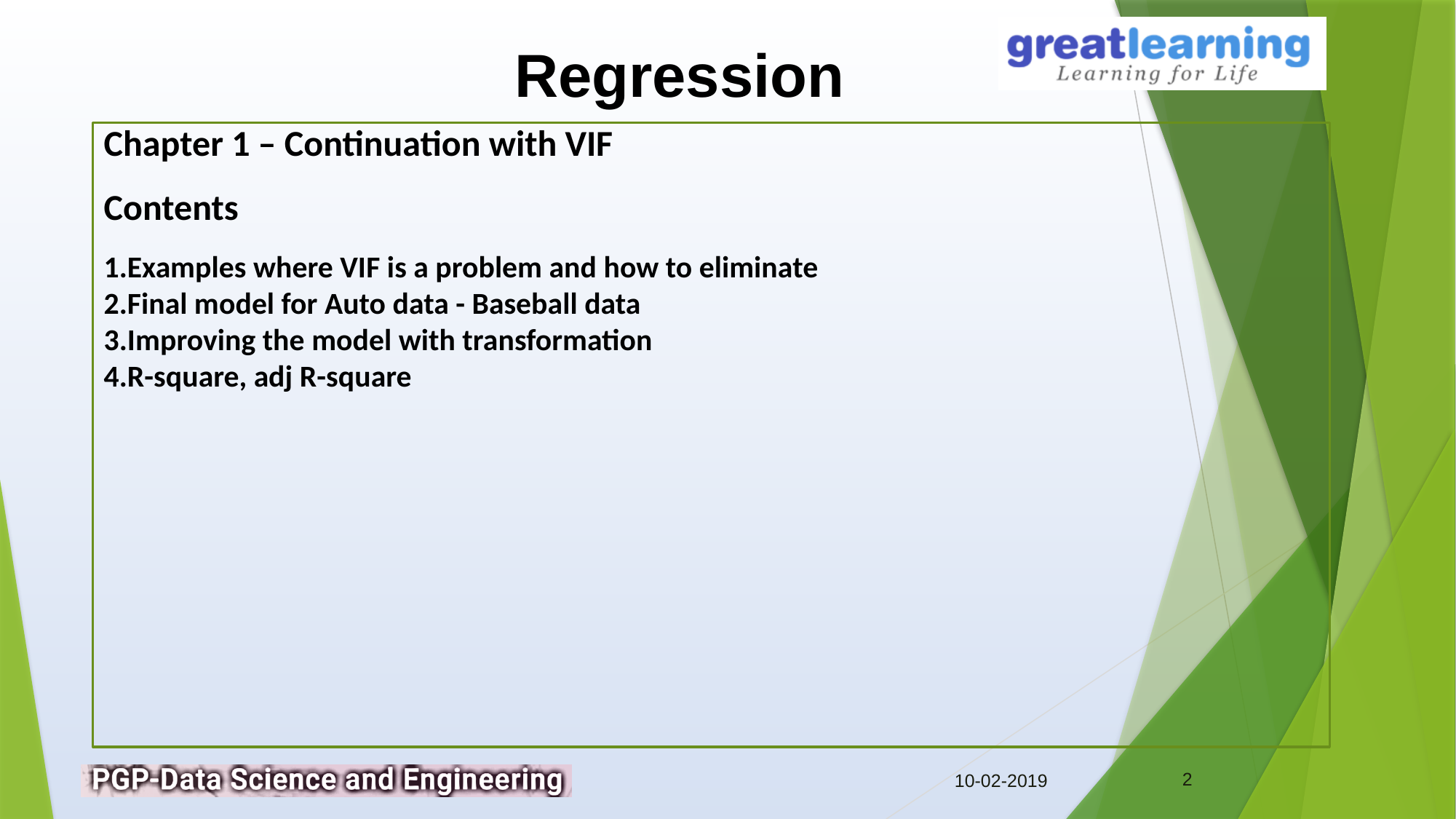

Chapter 1 – Continuation with VIF

Contents

Examples where VIF is a problem and how to eliminate
Final model for Auto data - Baseball data
Improving the model with transformation
R-square, adj R-square

2
10-02-2019